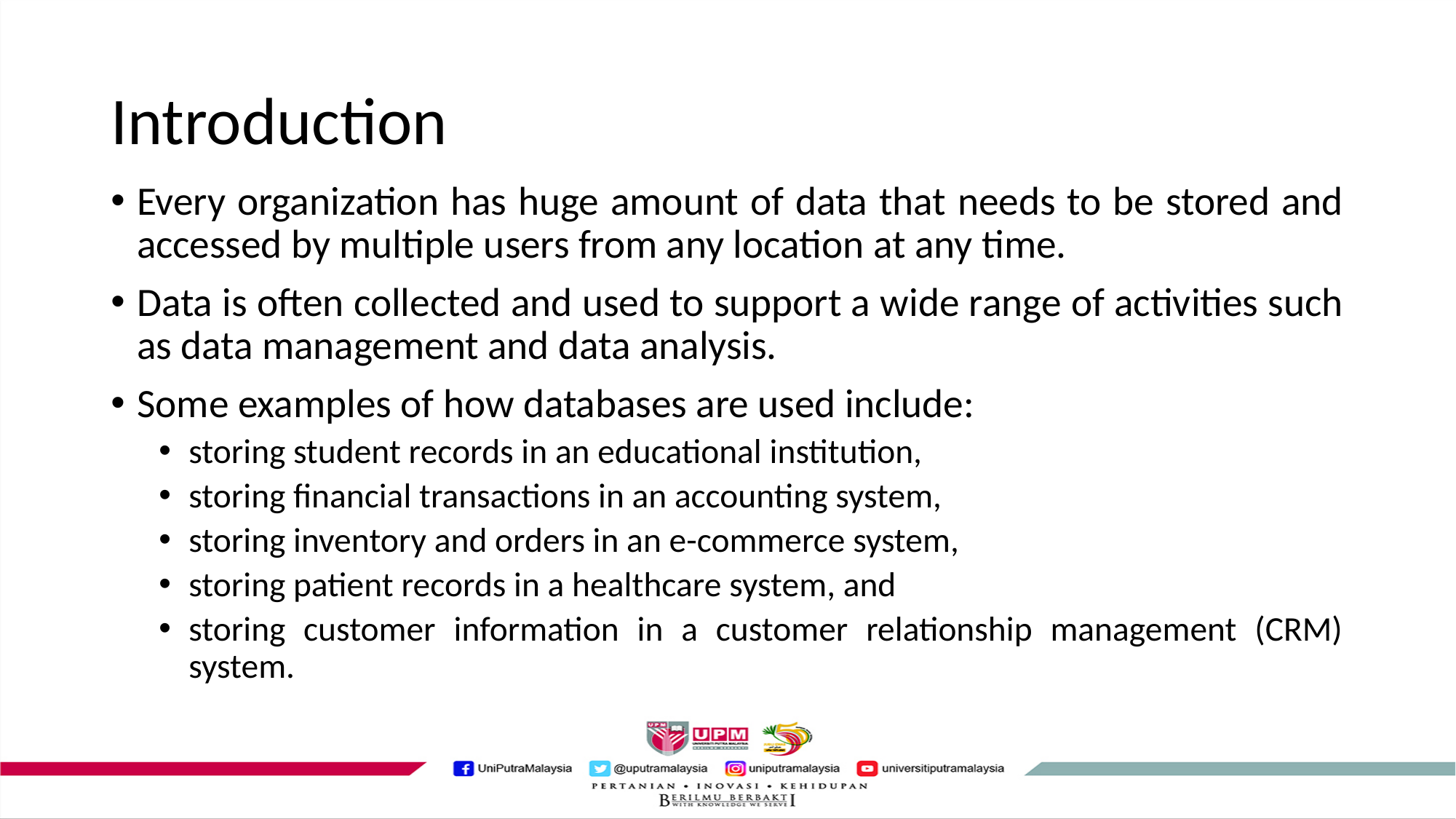

# Introduction
Every organization has huge amount of data that needs to be stored and accessed by multiple users from any location at any time.
Data is often collected and used to support a wide range of activities such as data management and data analysis.
Some examples of how databases are used include:
storing student records in an educational institution,
storing financial transactions in an accounting system,
storing inventory and orders in an e-commerce system,
storing patient records in a healthcare system, and
storing customer information in a customer relationship management (CRM) system.